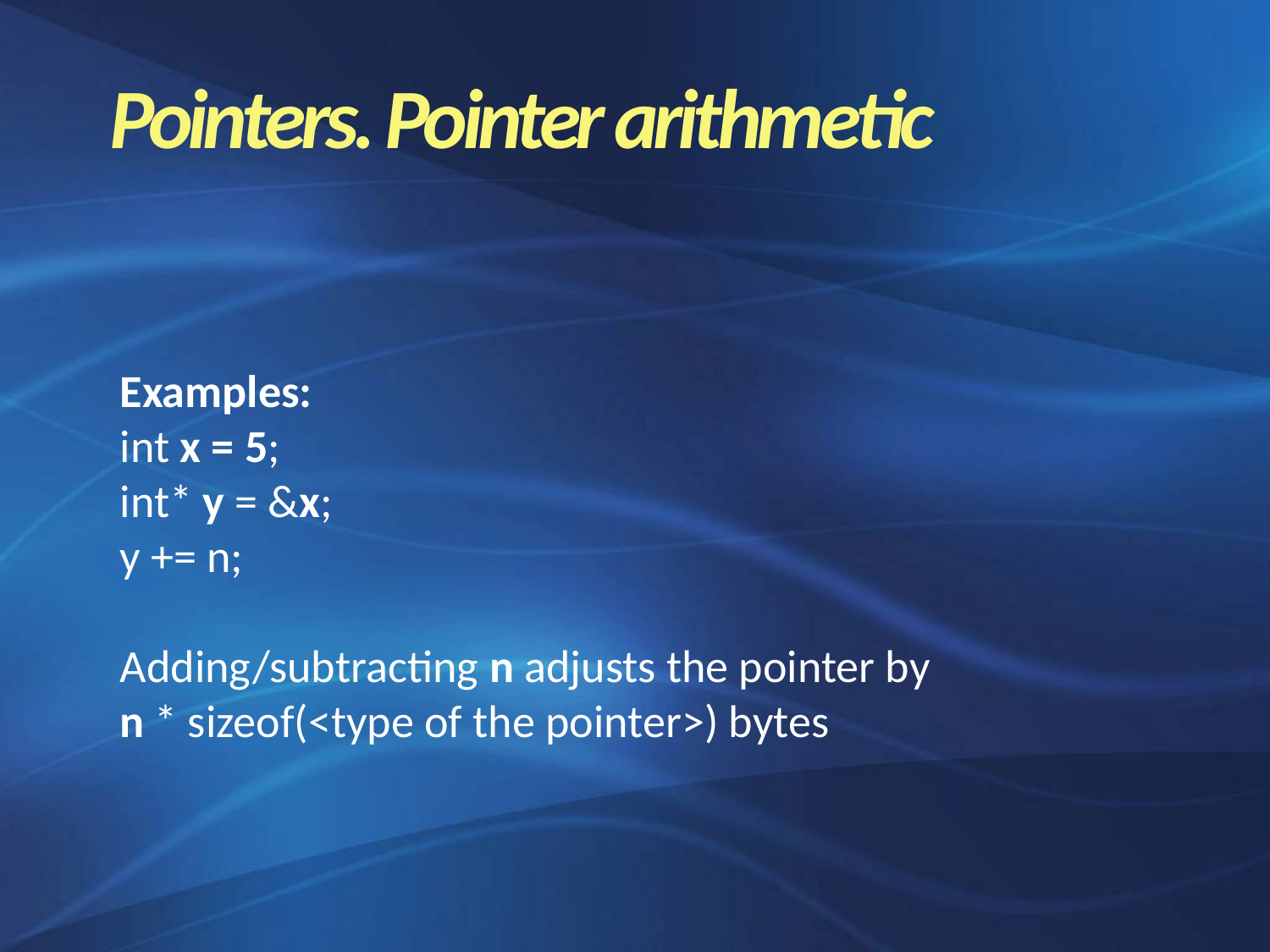

Pointers. Pointer arithmetic
Examples:
int x = 5;
int* y = &x;
y += n;

Adding/subtracting n adjusts the pointer by
n * sizeof(<type of the pointer>) bytes